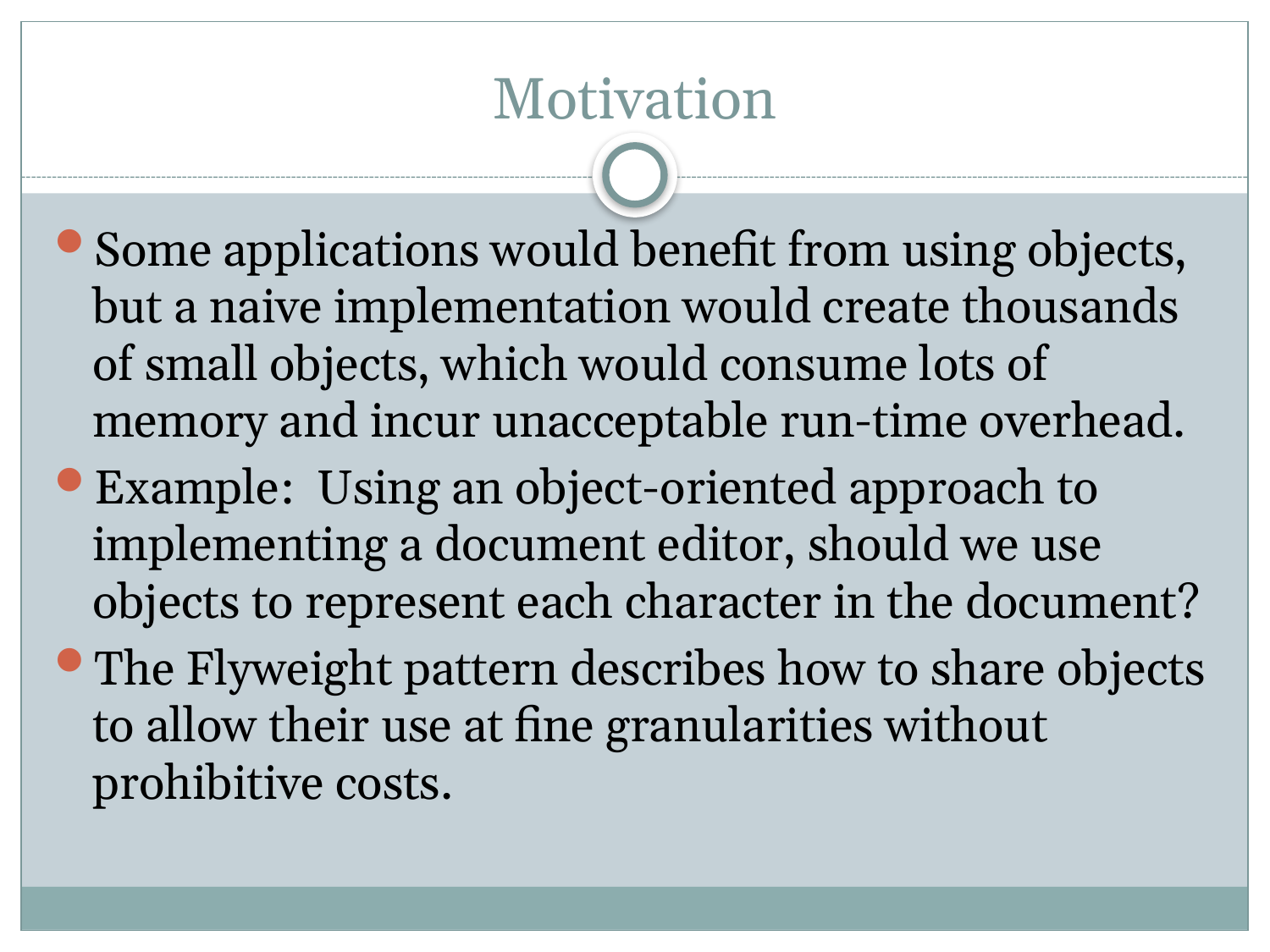

# Motivation
Some applications would benefit from using objects, but a naive implementation would create thousands of small objects, which would consume lots of memory and incur unacceptable run-time overhead.
Example:  Using an object-oriented approach to implementing a document editor, should we use objects to represent each character in the document?
The Flyweight pattern describes how to share objects to allow their use at fine granularities without prohibitive costs.